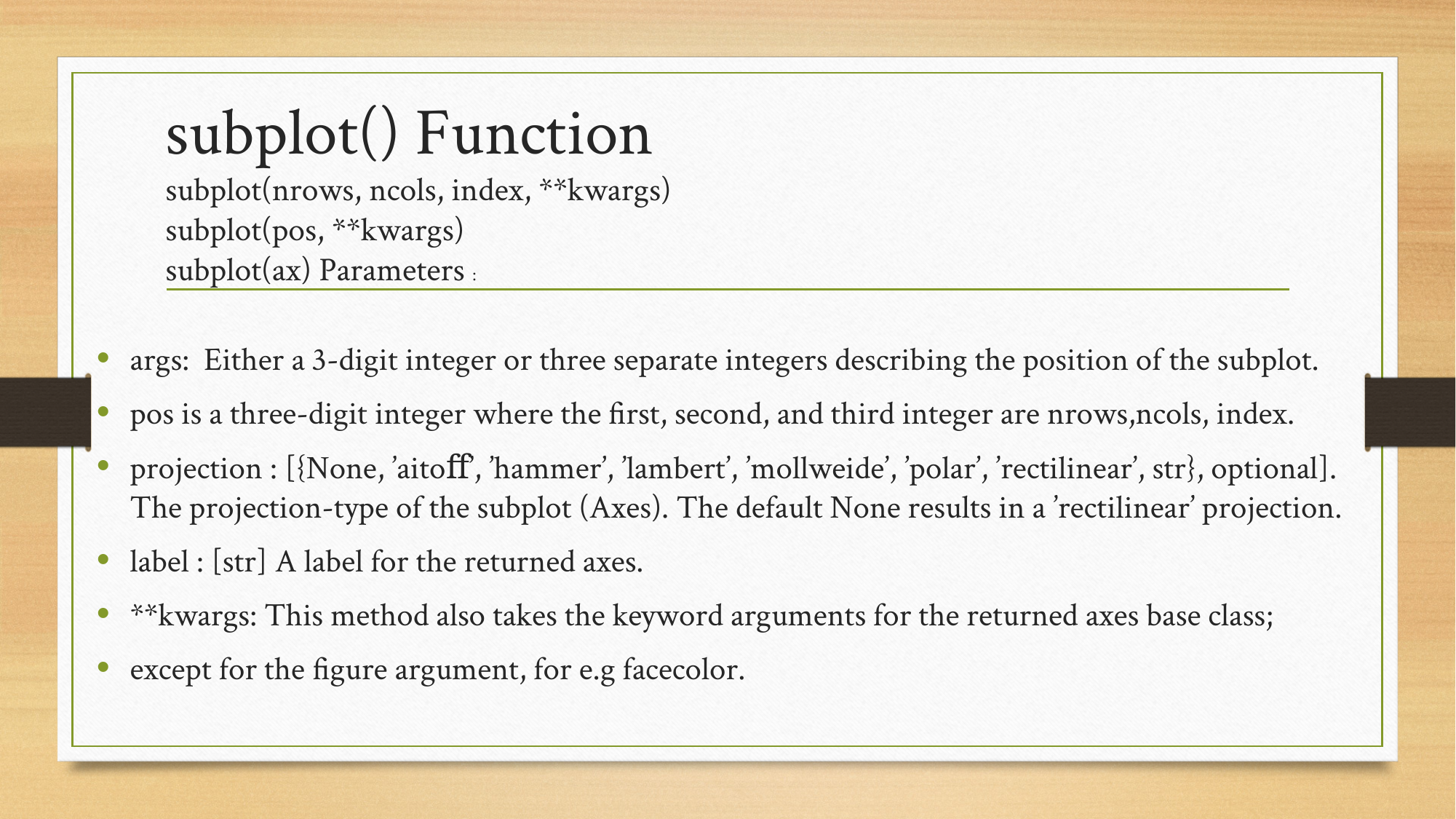

# subplot() Function subplot(nrows, ncols, index, **kwargs) subplot(pos, **kwargs) subplot(ax) Parameters :

args:  Either a 3-digit integer or three separate integers describing the position of the subplot.
pos is a three-digit integer where the first, second, and third integer are nrows,ncols, index.
projection : [{None, ’aitoﬀ’, ’hammer’, ’lambert’, ’mollweide’, ’polar’, ’rectilinear’, str}, optional]. The projection-type of the subplot (Axes). The default None results in a ’rectilinear’ projection.
label : [str] A label for the returned axes.
**kwargs: This method also takes the keyword arguments for the returned axes base class;
except for the ﬁgure argument, for e.g facecolor.